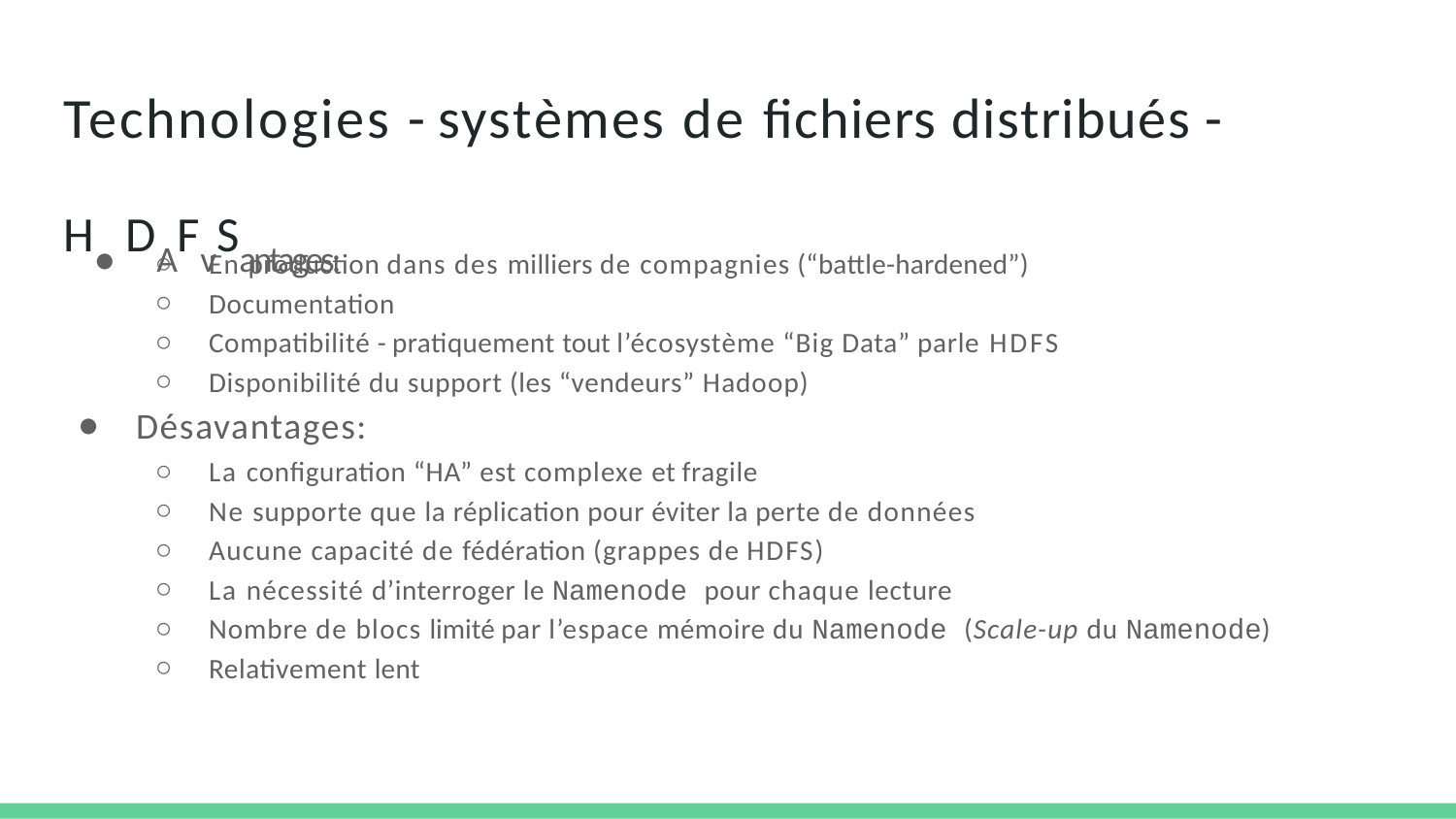

# Technologies - systèmes de fichiers distribués -  H● DAFvSantages:
En production dans des milliers de compagnies (“battle-hardened”)
Documentation
Compatibilité - pratiquement tout l’écosystème “Big Data” parle HDFS
Disponibilité du support (les “vendeurs” Hadoop)
Désavantages:
La configuration “HA” est complexe et fragile
Ne supporte que la réplication pour éviter la perte de données
Aucune capacité de fédération (grappes de HDFS)
La nécessité d’interroger le Namenode pour chaque lecture
Nombre de blocs limité par l’espace mémoire du Namenode (Scale-up du Namenode)
Relativement lent